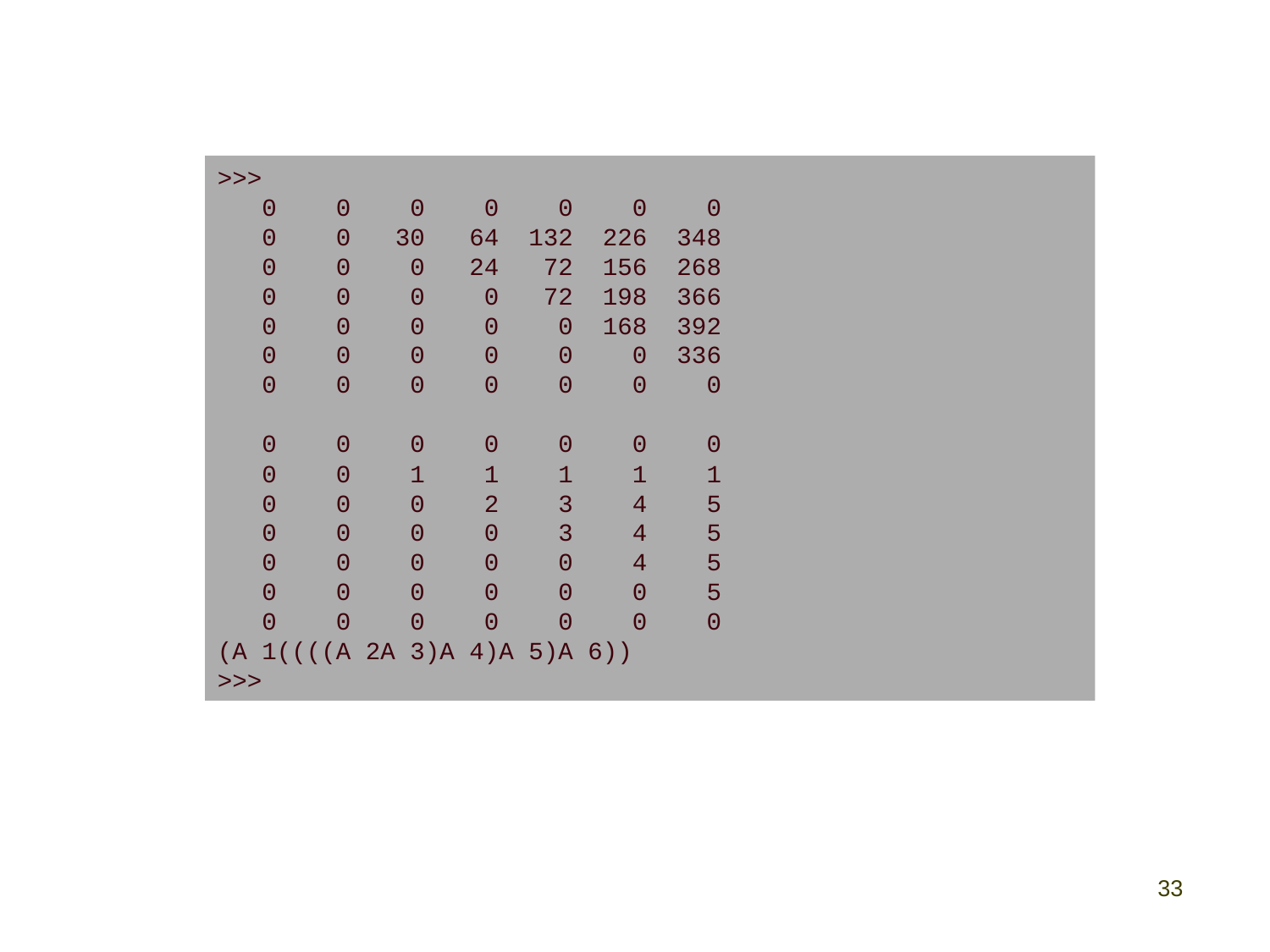

>>>
   0    0    0    0    0    0    0
   0    0   30   64  132  226  348
   0    0    0   24   72  156  268
   0    0    0    0   72  198  366
   0    0    0    0    0  168  392
   0    0    0    0    0    0  336
   0    0    0    0    0    0    0

   0    0    0    0    0    0    0
   0    0    1    1    1    1    1
   0    0    0    2    3    4    5
   0    0    0    0    3    4    5
   0    0    0    0    0    4    5
   0    0    0    0    0    0    5
   0    0    0    0    0    0    0
(A 1((((A 2A 3)A 4)A 5)A 6))
>>>
33